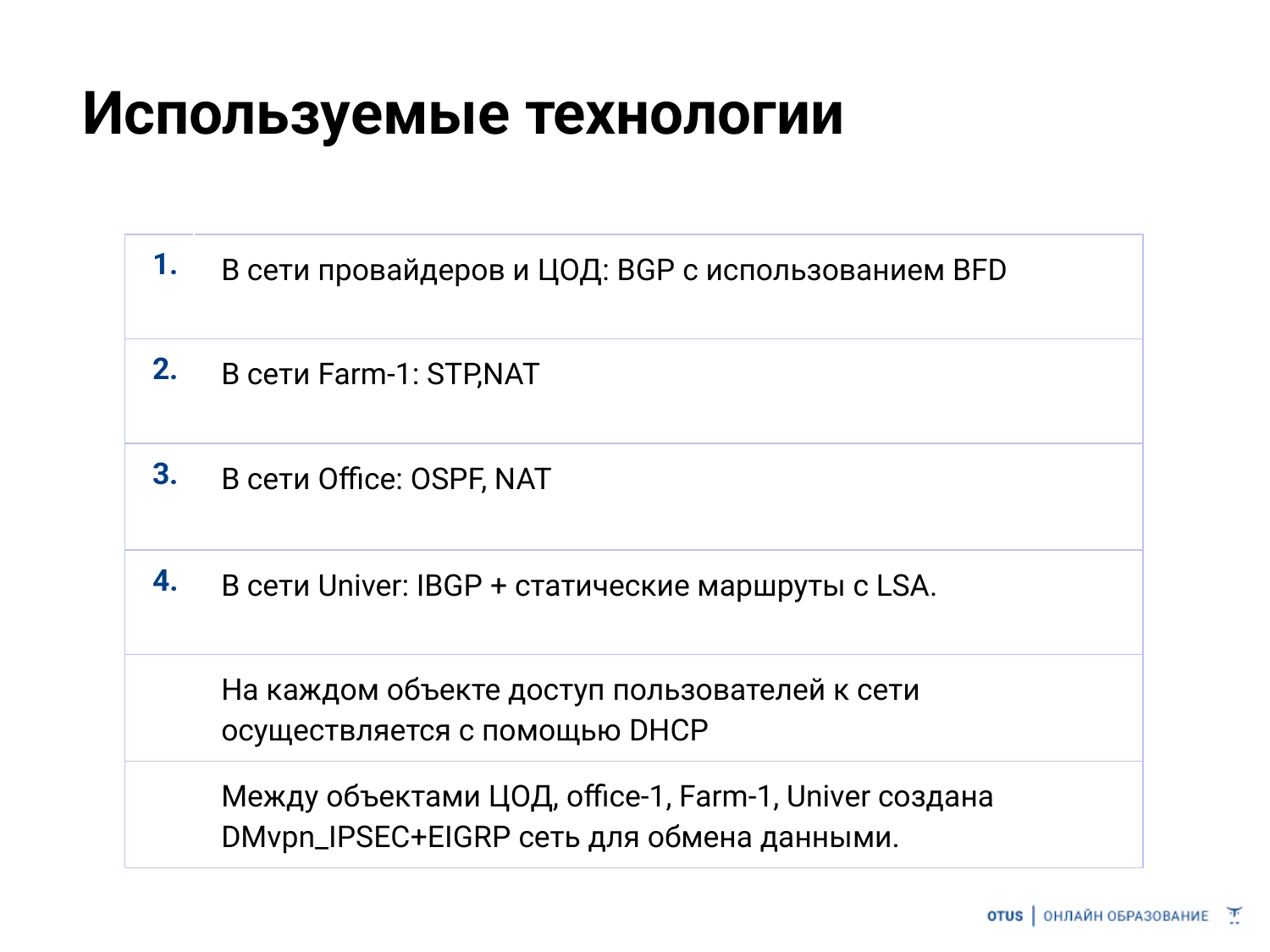

# Используемые технологии
| 1. | В сети провайдеров и ЦОД: BGP с использованием BFD |
| --- | --- |
| 2. | В сети Farm-1: STP,NAT |
| 3. | В сети Office: OSPF, NAT |
| 4. | В сети Univer: IBGP + статические маршруты с LSA. |
|  | На каждом объекте доступ пользователей к сети осуществляется с помощью DHCP |
|  | Между объектами ЦОД, office-1, Farm-1, Univer создана DMvpn\_IPSEC+EIGRP сеть для обмена данными. |